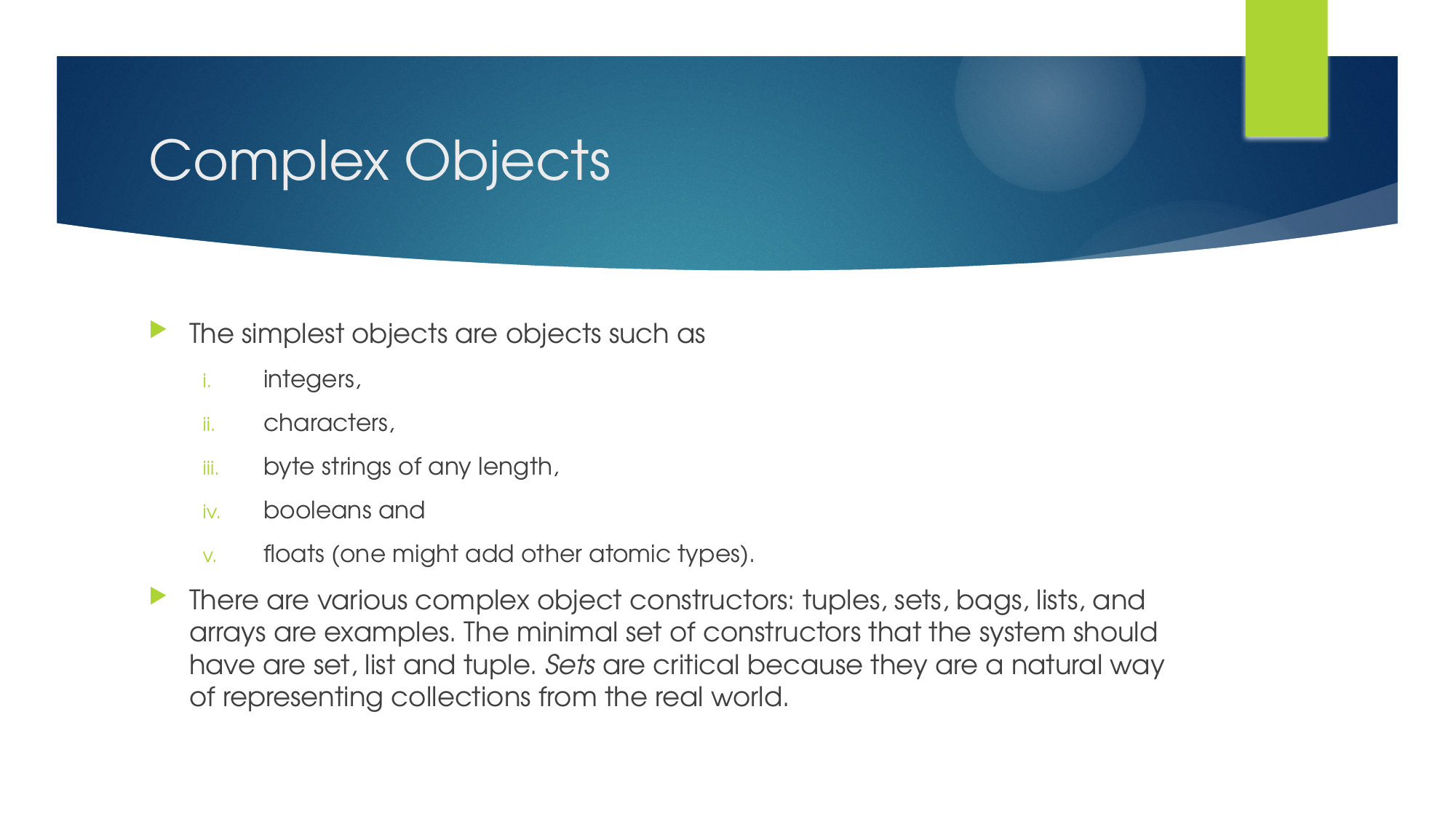

# Complex Objects
The simplest objects are objects such as
integers,
characters,
byte strings of any length,
booleans and
floats (one might add other atomic types).
There are various complex object constructors: tuples, sets, bags, lists, and arrays are examples. The minimal set of constructors that the system should have are set, list and tuple. Sets are critical because they are a natural way of representing collections from the real world.